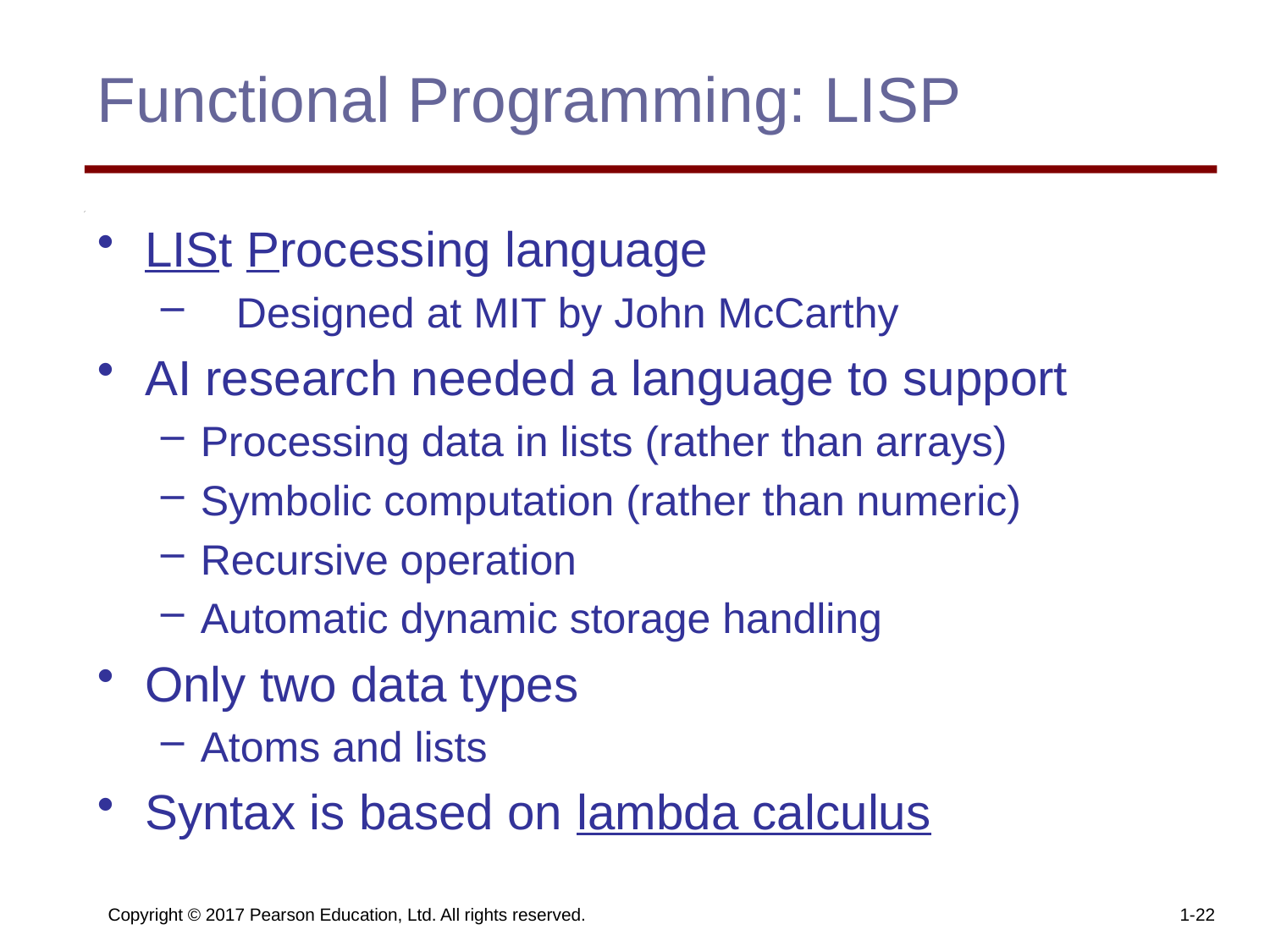

# Functional Programming: LISP
LISt Processing language
   Designed at MIT by John McCarthy
AI research needed a language to support
Processing data in lists (rather than arrays)
Symbolic computation (rather than numeric)
Recursive operation
Automatic dynamic storage handling
Only two data types
Atoms and lists
Syntax is based on lambda calculus

Copyright © 2017 Pearson Education, Ltd. All rights reserved.
1-22